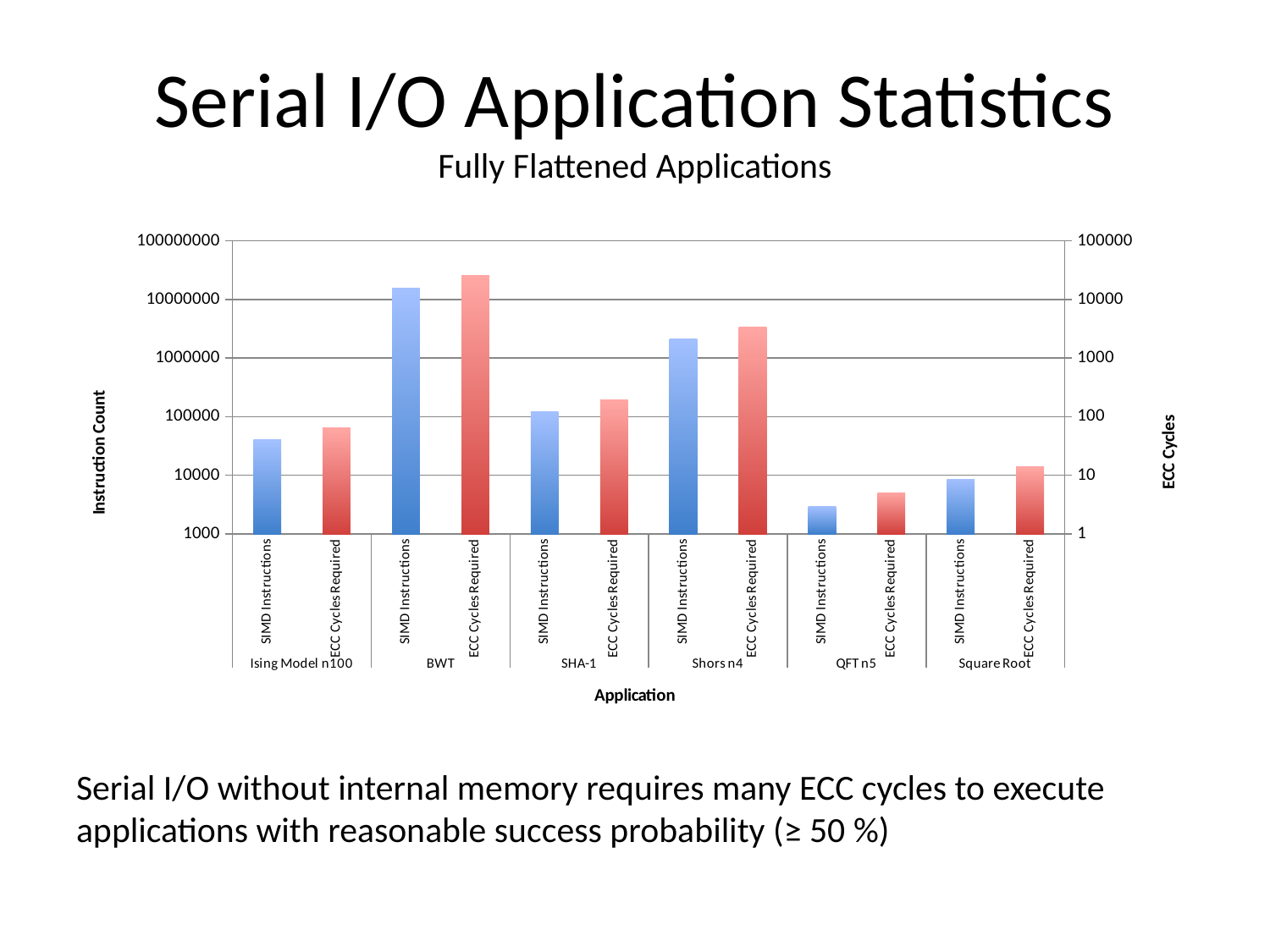

# Serial I/O Application Statistics Fully Flattened Applications

### Chart

| Category |  |  |
|---|---|---|
| SIMD Instructions | 40185.0 | None |
| ECC Cycles Required | None | 65.0 |
| SIMD Instructions | 15811601.0 | None |
| ECC Cycles Required | None | 25299.0 |
| SIMD Instructions | 122934.0 | None |
| ECC Cycles Required | None | 197.0 |
| SIMD Instructions | 2115940.0 | None |
| ECC Cycles Required | None | 3386.0 |
| SIMD Instructions | 2905.0 | None |
| ECC Cycles Required | None | 5.0 |
| SIMD Instructions | 8543.0 | None |
| ECC Cycles Required | None | 14.0 |
Serial I/O without internal memory requires many ECC cycles to execute applications with reasonable success probability (≥ 50 %)